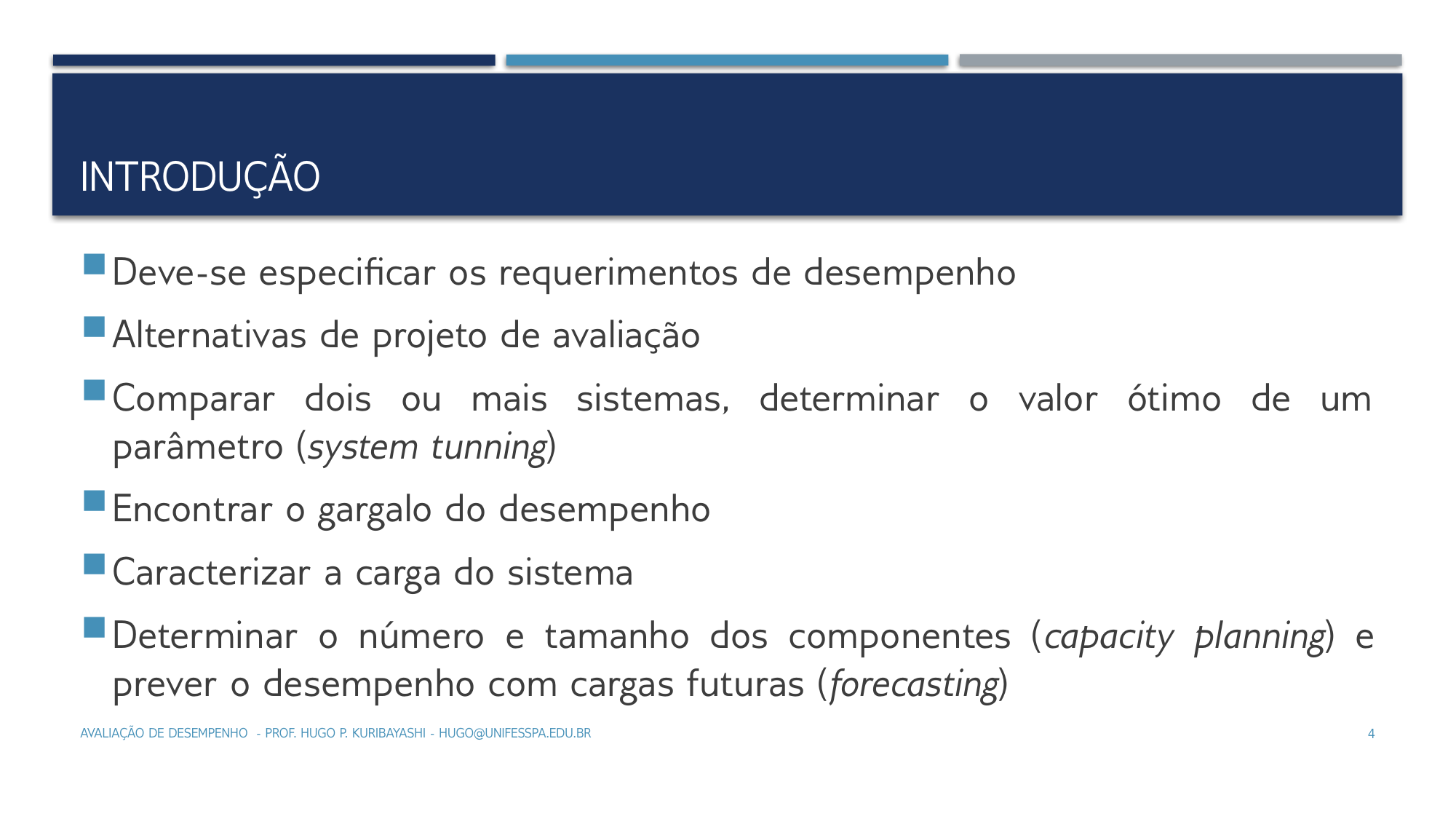

# Introdução
Deve-se especificar os requerimentos de desempenho
Alternativas de projeto de avaliação
Comparar dois ou mais sistemas, determinar o valor ótimo de um parâmetro (system tunning)
Encontrar o gargalo do desempenho
Caracterizar a carga do sistema
Determinar o número e tamanho dos componentes (capacity planning) e prever o desempenho com cargas futuras (forecasting)
Avaliação de Desempenho  - Prof. Hugo P. Kuribayashi - hugo@unifesspa.edu.br
4